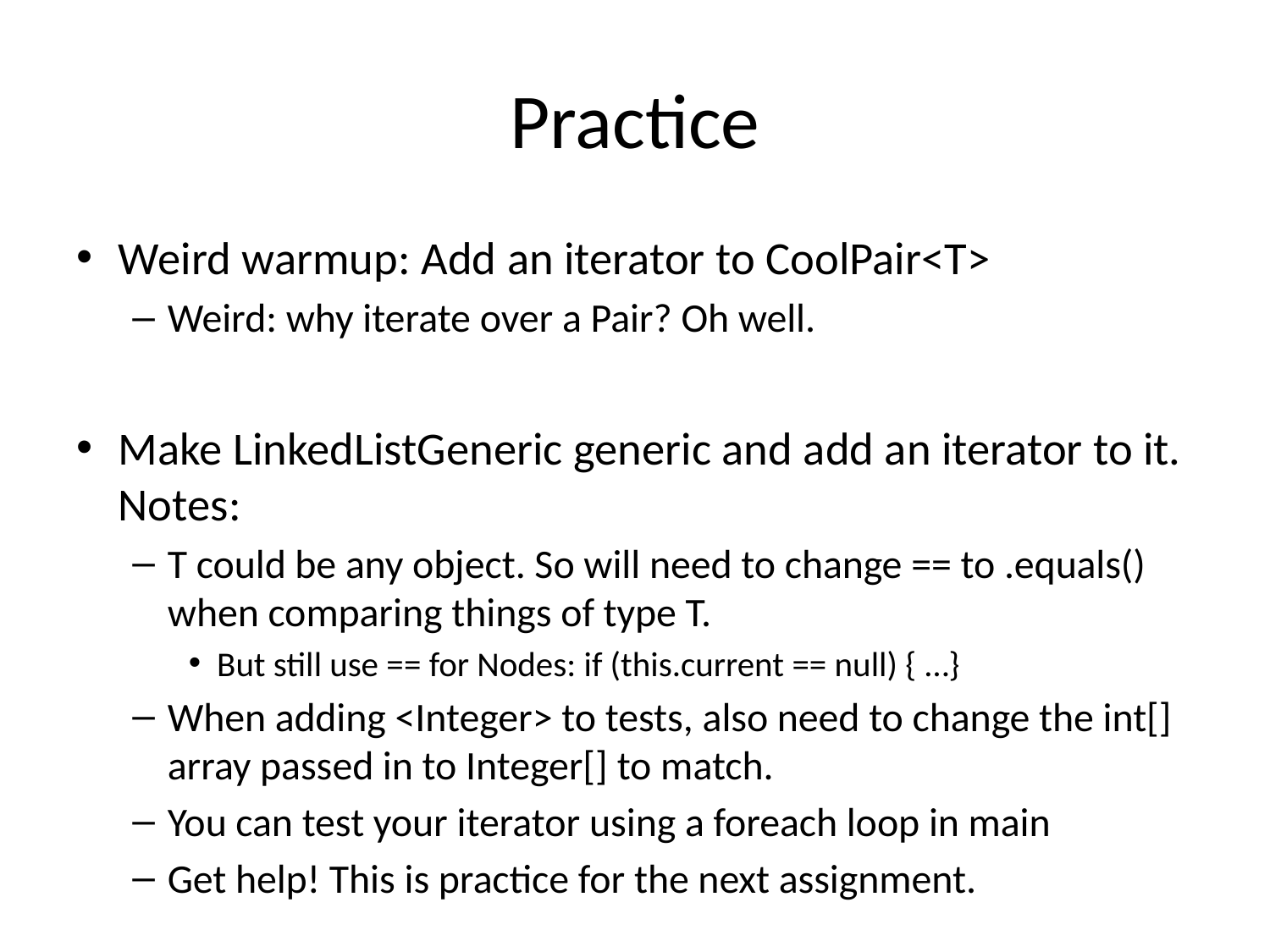

# Practice
Weird warmup: Add an iterator to CoolPair<T>
Weird: why iterate over a Pair? Oh well.

Make LinkedListGeneric generic and add an iterator to it. Notes:
T could be any object. So will need to change == to .equals() when comparing things of type T.
But still use == for Nodes: if (this.current == null) { …}
When adding <Integer> to tests, also need to change the int[] array passed in to Integer[] to match.
You can test your iterator using a foreach loop in main
Get help! This is practice for the next assignment.